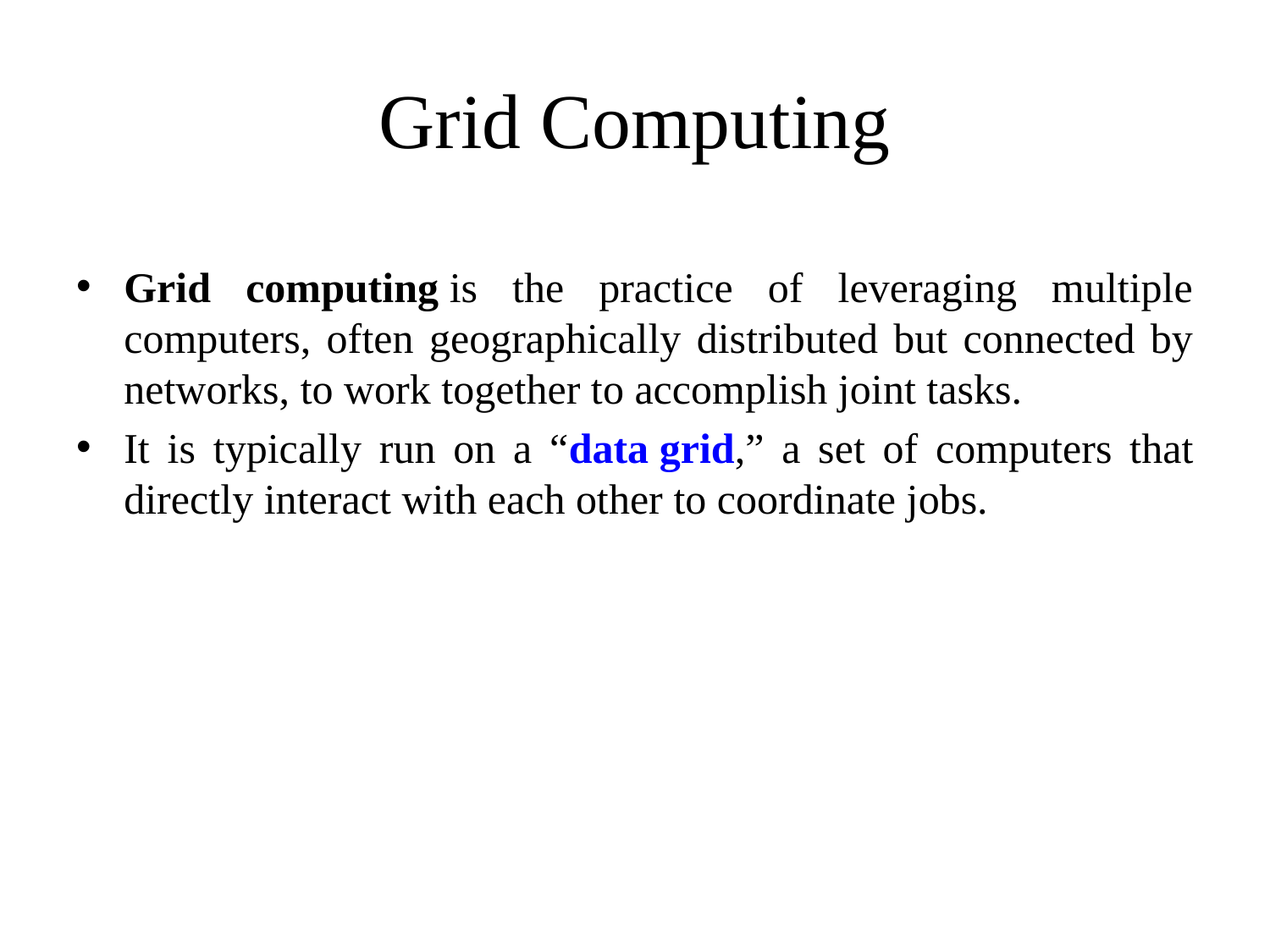

# Grid Computing
Grid computing is the practice of leveraging multiple computers, often geographically distributed but connected by networks, to work together to accomplish joint tasks.
It is typically run on a “data grid,” a set of computers that directly interact with each other to coordinate jobs.